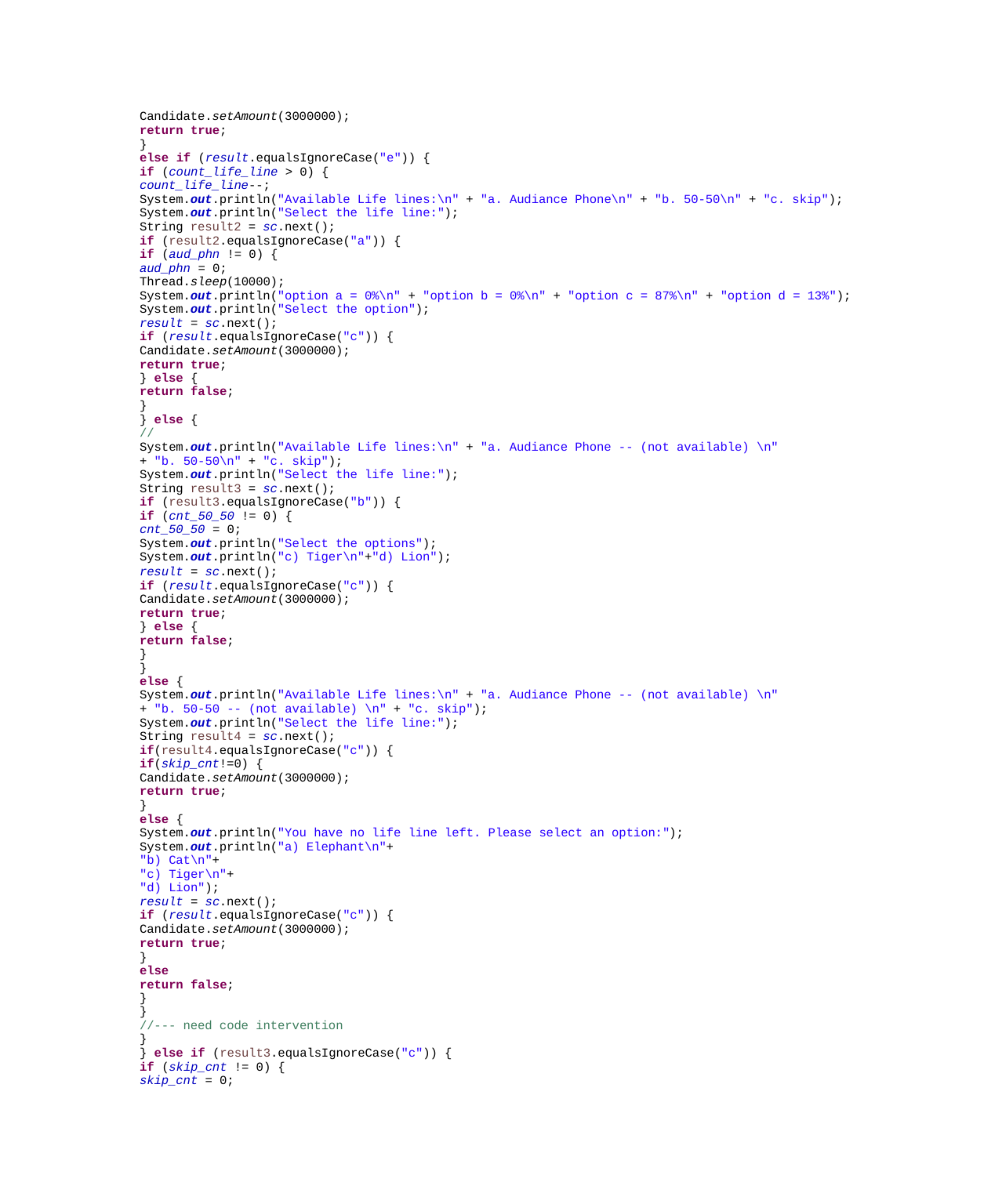

Candidate.setAmount(3000000);
return true;
}
else if (result.equalsIgnoreCase("e")) {
if (count_life_line > 0) {
count_life_line--;
System.out.println("Available Life lines:\n" + "a. Audiance Phone\n" + "b. 50-50\n" + "c. skip");
System.out.println("Select the life line:");
String result2 = sc.next();
if (result2.equalsIgnoreCase("a")) {
if (aud_phn != 0) {
aud_phn = 0;
Thread.sleep(10000);
System.out.println("option a = 0%\n" + "option b = 0%\n" + "option c = 87%\n" + "option d = 13%");
System.out.println("Select the option");
result = sc.next();
if (result.equalsIgnoreCase("c")) {
Candidate.setAmount(3000000);
return true;
} else {
return false;
}
} else {
//
System.out.println("Available Life lines:\n" + "a. Audiance Phone -- (not available) \n"
+ "b. 50-50\n" + "c. skip");
System.out.println("Select the life line:");
String result3 = sc.next();
if (result3.equalsIgnoreCase("b")) {
if (cnt_50_50 != 0) {
cnt_50_50 = 0;
System.out.println("Select the options");
System.out.println("c) Tiger\n"+"d) Lion");
result = sc.next();
if (result.equalsIgnoreCase("c")) {
Candidate.setAmount(3000000);
return true;
} else {
return false;
}
}
else {
System.out.println("Available Life lines:\n" + "a. Audiance Phone -- (not available) \n"
+ "b. 50-50 -- (not available) \n" + "c. skip");
System.out.println("Select the life line:");
String result4 = sc.next();
if(result4.equalsIgnoreCase("c")) {
if(skip_cnt!=0) {
Candidate.setAmount(3000000);
return true;
}
else {
System.out.println("You have no life line left. Please select an option:");
System.out.println("a) Elephant\n"+
"b) Cat\n"+
"c) Tiger\n"+
"d) Lion");
result = sc.next();
if (result.equalsIgnoreCase("c")) {
Candidate.setAmount(3000000);
return true;
}
else
return false;
}
}
//--- need code intervention
}
} else if (result3.equalsIgnoreCase("c")) {
if (skip_cnt != 0) {
skip_cnt = 0;